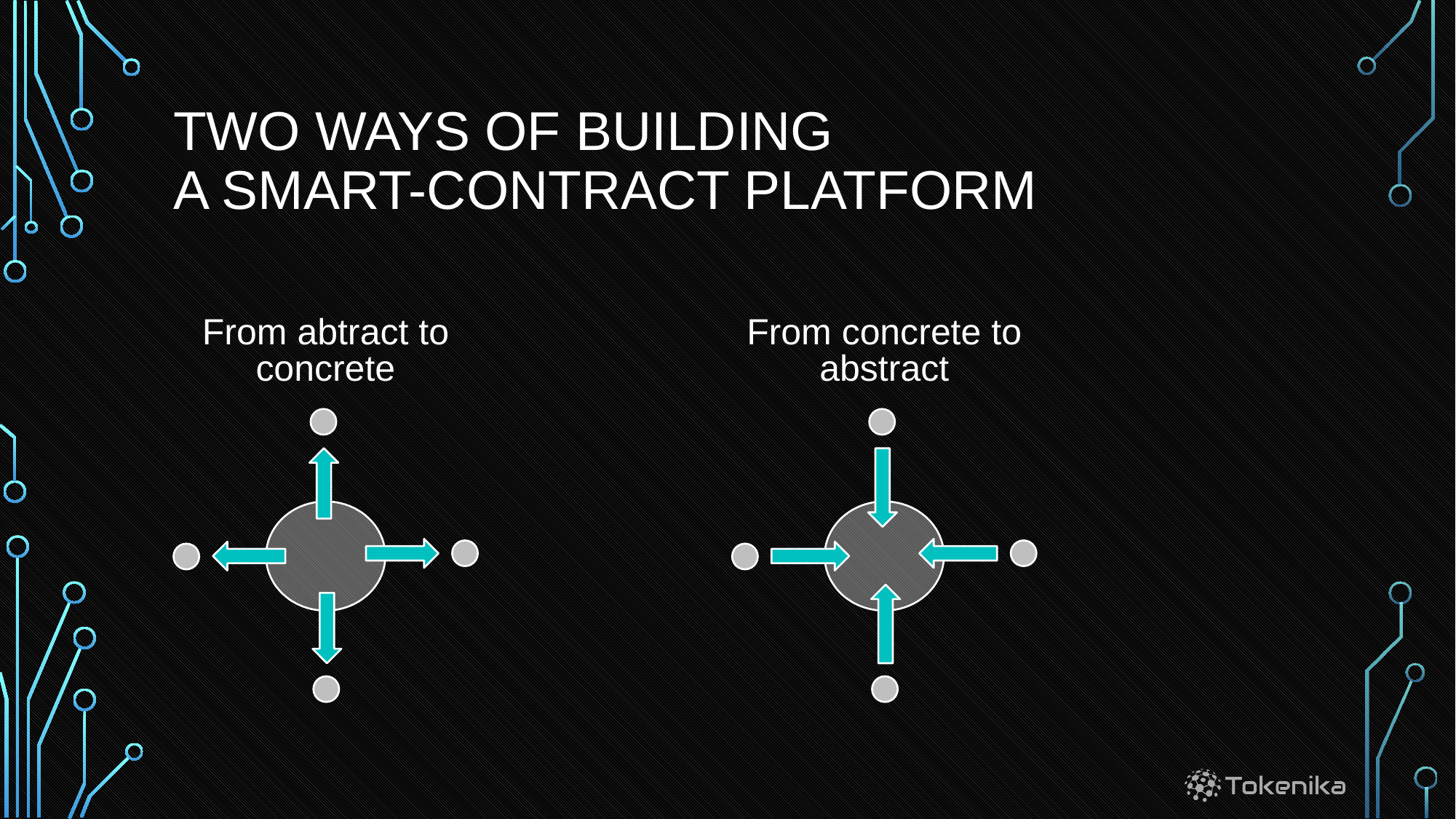

# TWO WAYs OF BuildING A Smart-contract platform
From abtract to concrete

From concrete to abstract